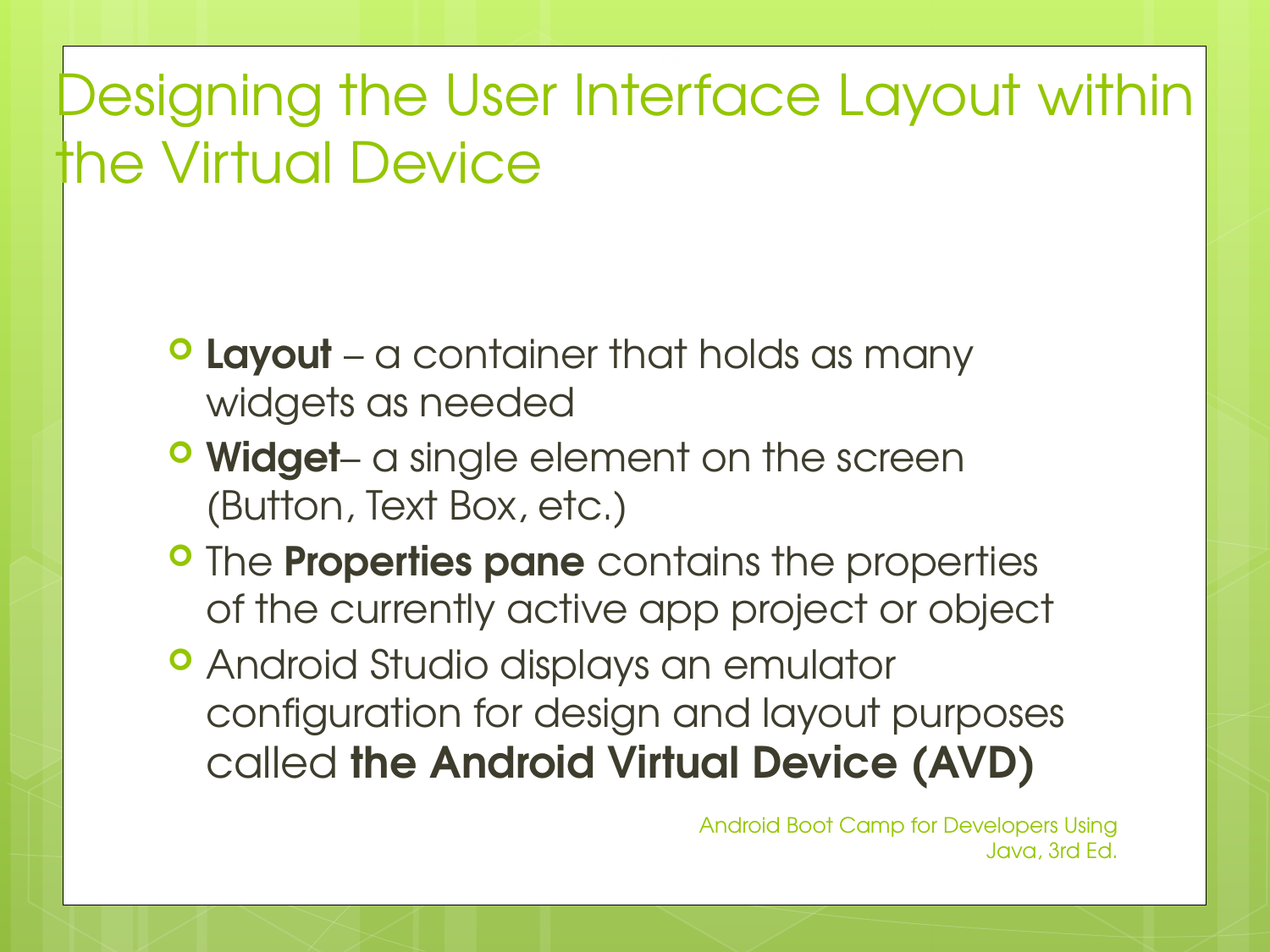

29
# Designing the User Interface Layout within the Virtual Device
Layout – a container that holds as many widgets as needed
Widget– a single element on the screen (Button, Text Box, etc.)
The Properties pane contains the properties of the currently active app project or object
Android Studio displays an emulator configuration for design and layout purposes called the Android Virtual Device (AVD)
Android Boot Camp for Developers Using Java, 3rd Ed.